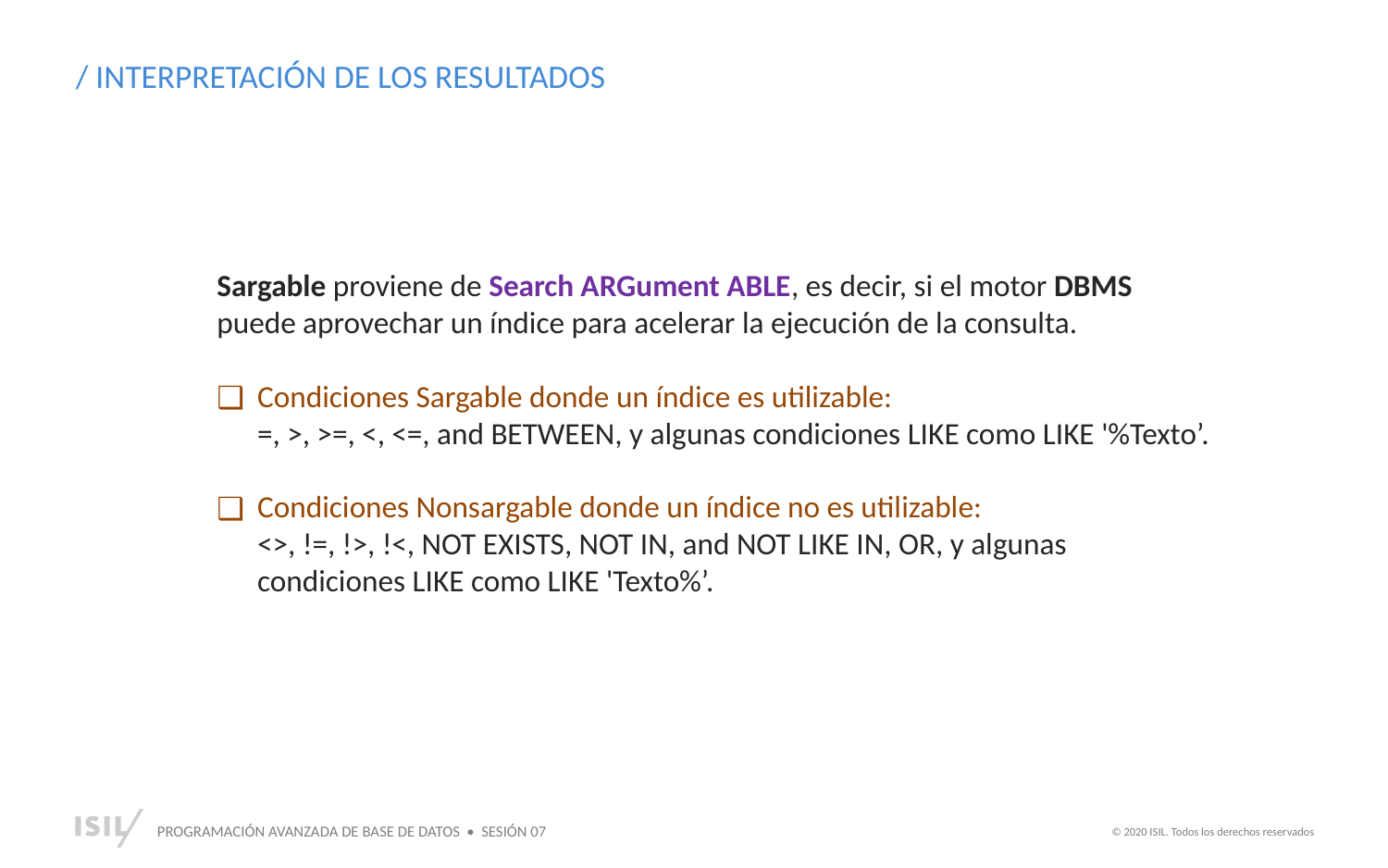

/ INTERPRETACIÓN DE LOS RESULTADOS
Sargable proviene de Search ARGument ABLE, es decir, si el motor DBMS puede aprovechar un índice para acelerar la ejecución de la consulta.

Condiciones Sargable donde un índice es utilizable:
=, >, >=, <, <=, and BETWEEN, y algunas condiciones LIKE como LIKE '%Texto’.

Condiciones Nonsargable donde un índice no es utilizable:
<>, !=, !>, !<, NOT EXISTS, NOT IN, and NOT LIKE IN, OR, y algunas condiciones LIKE como LIKE 'Texto%’.